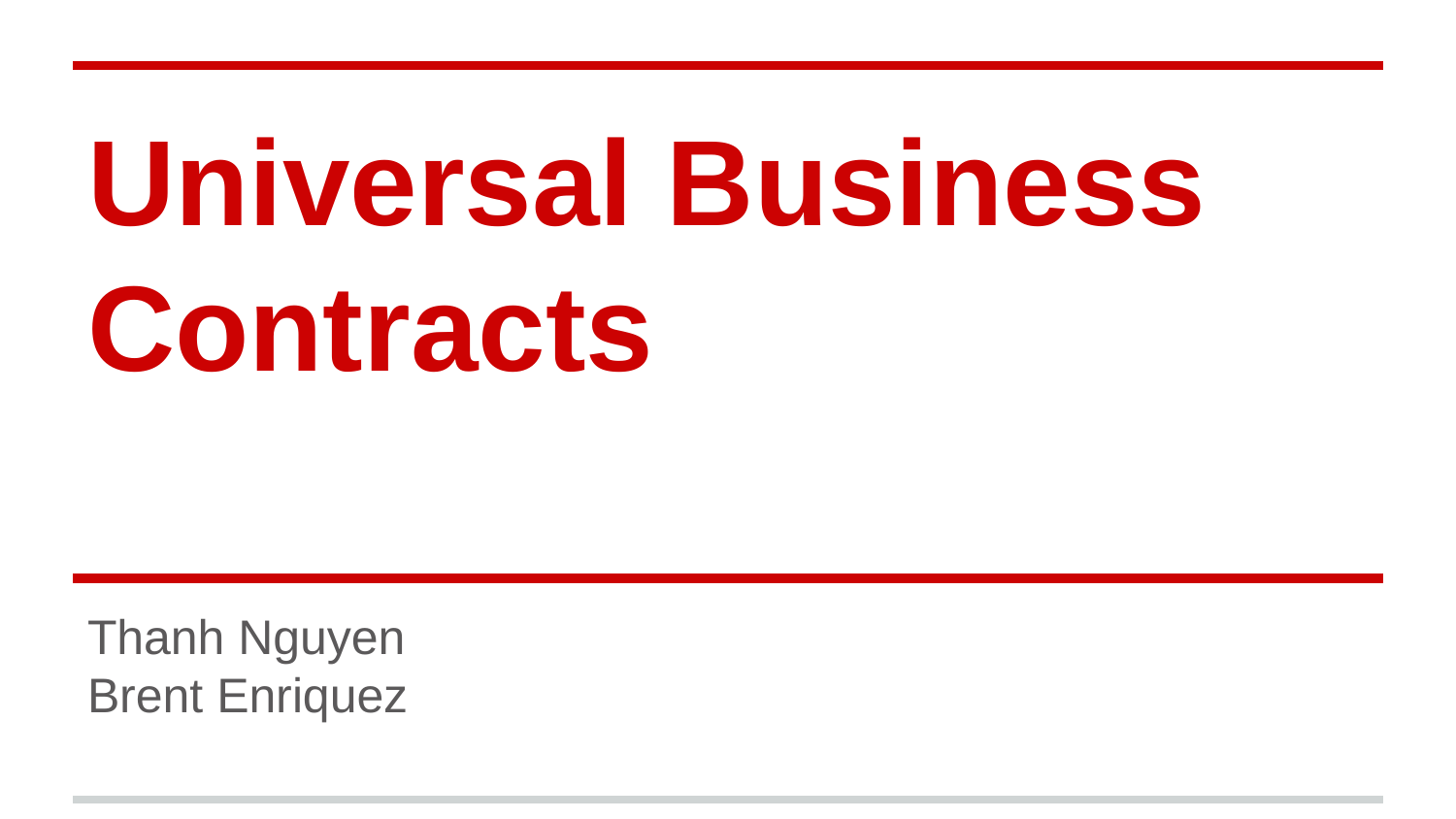

# Universal Business Contracts
Thanh Nguyen
Brent Enriquez